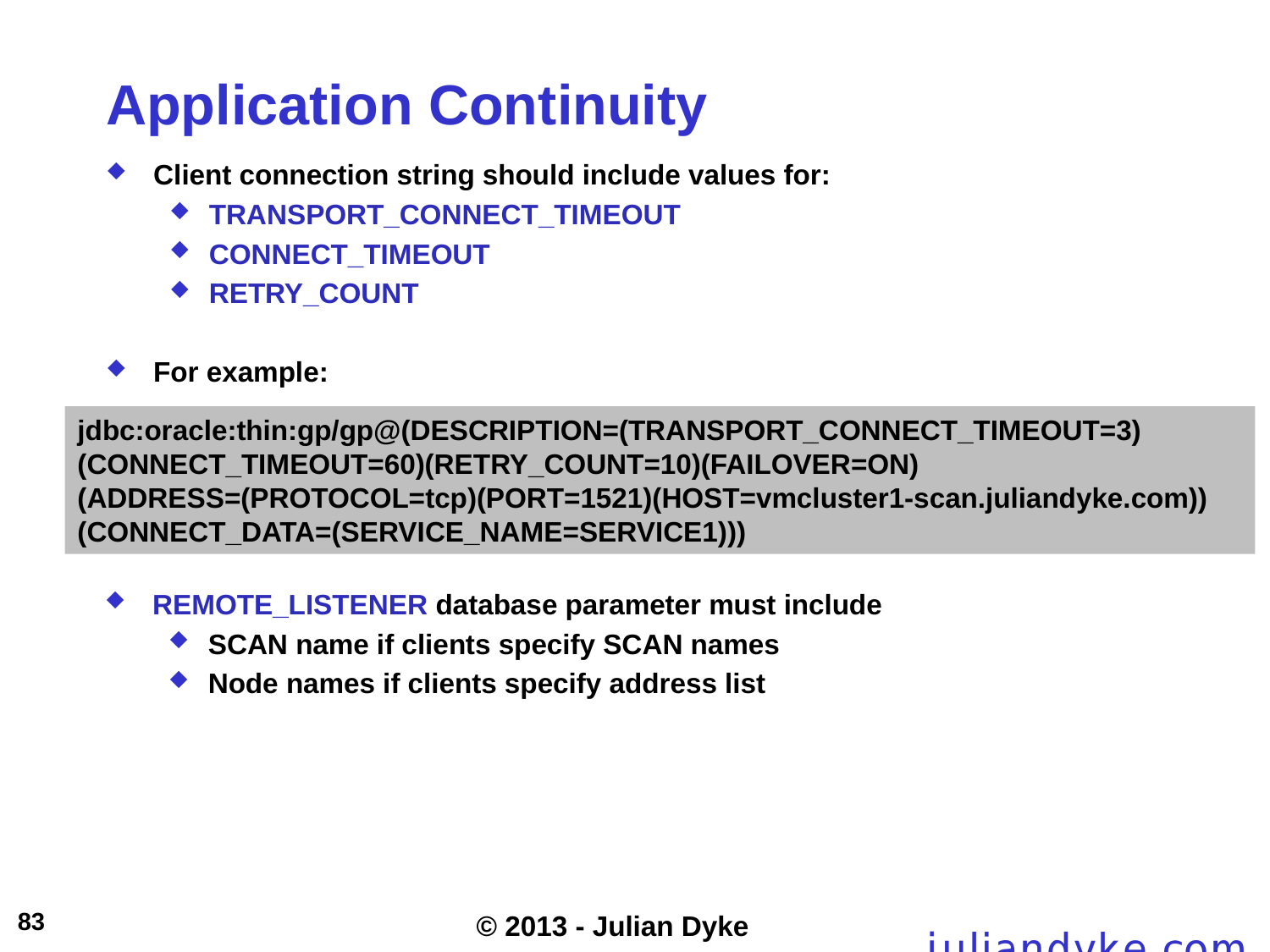

# Application Continuity
Client connection string should include values for:
TRANSPORT_CONNECT_TIMEOUT
CONNECT_TIMEOUT
RETRY_COUNT

For example:

jdbc:oracle:thin:gp/gp@(DESCRIPTION=(TRANSPORT_CONNECT_TIMEOUT=3)
(CONNECT_TIMEOUT=60)(RETRY_COUNT=10)(FAILOVER=ON)
(ADDRESS=(PROTOCOL=tcp)(PORT=1521)(HOST=vmcluster1-scan.juliandyke.com))
(CONNECT_DATA=(SERVICE_NAME=SERVICE1)))
REMOTE_LISTENER database parameter must include
SCAN name if clients specify SCAN names
Node names if clients specify address list